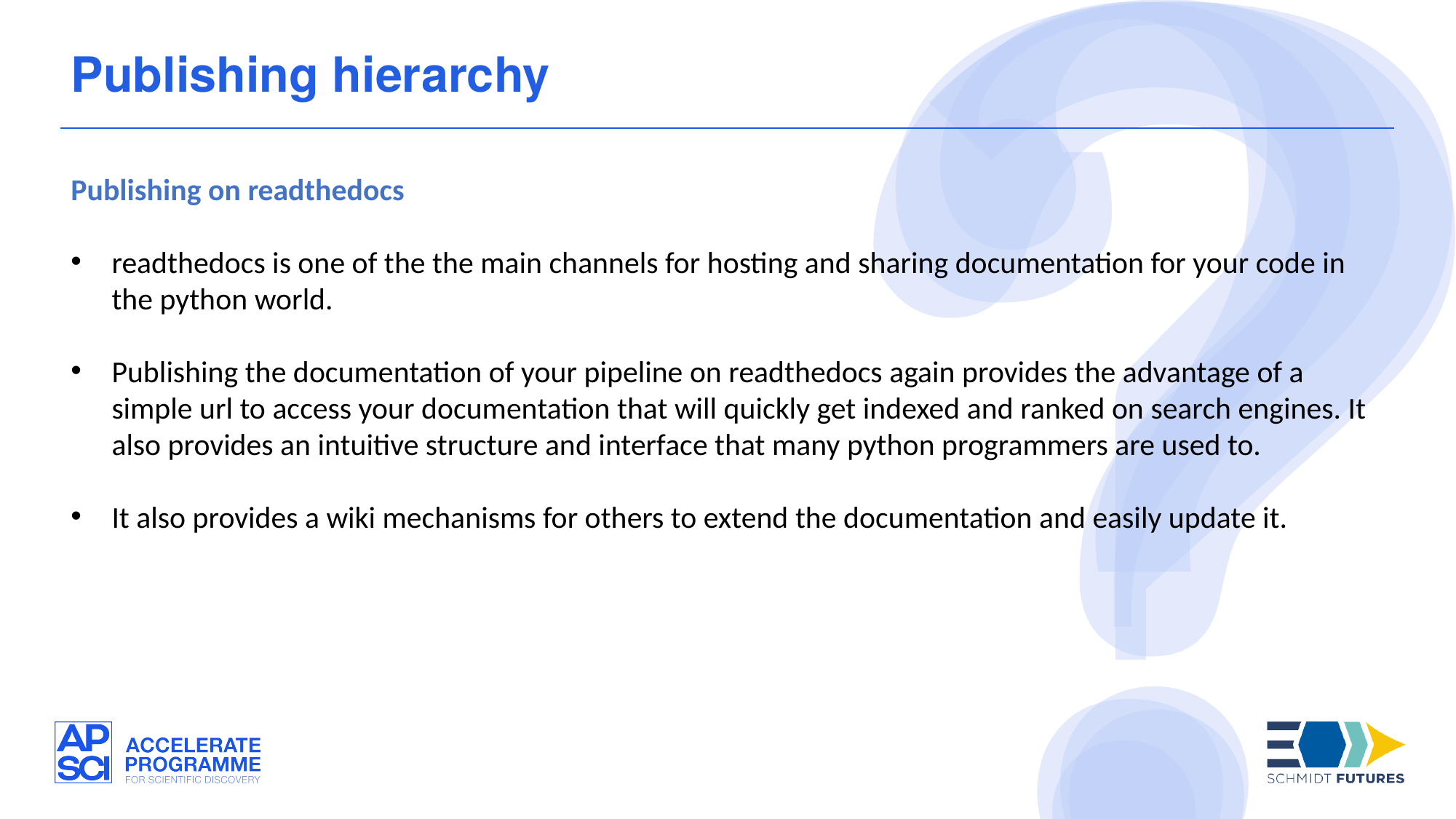

Publishing hierarchy

Publishing on readthedocs

readthedocs is one of the the main channels for hosting and sharing documentation for your code in the python world.

Publishing the documentation of your pipeline on readthedocs again provides the advantage of a simple url to access your documentation that will quickly get indexed and ranked on search engines. It also provides an intuitive structure and interface that many python programmers are used to.

It also provides a wiki mechanisms for others to extend the documentation and easily update it.